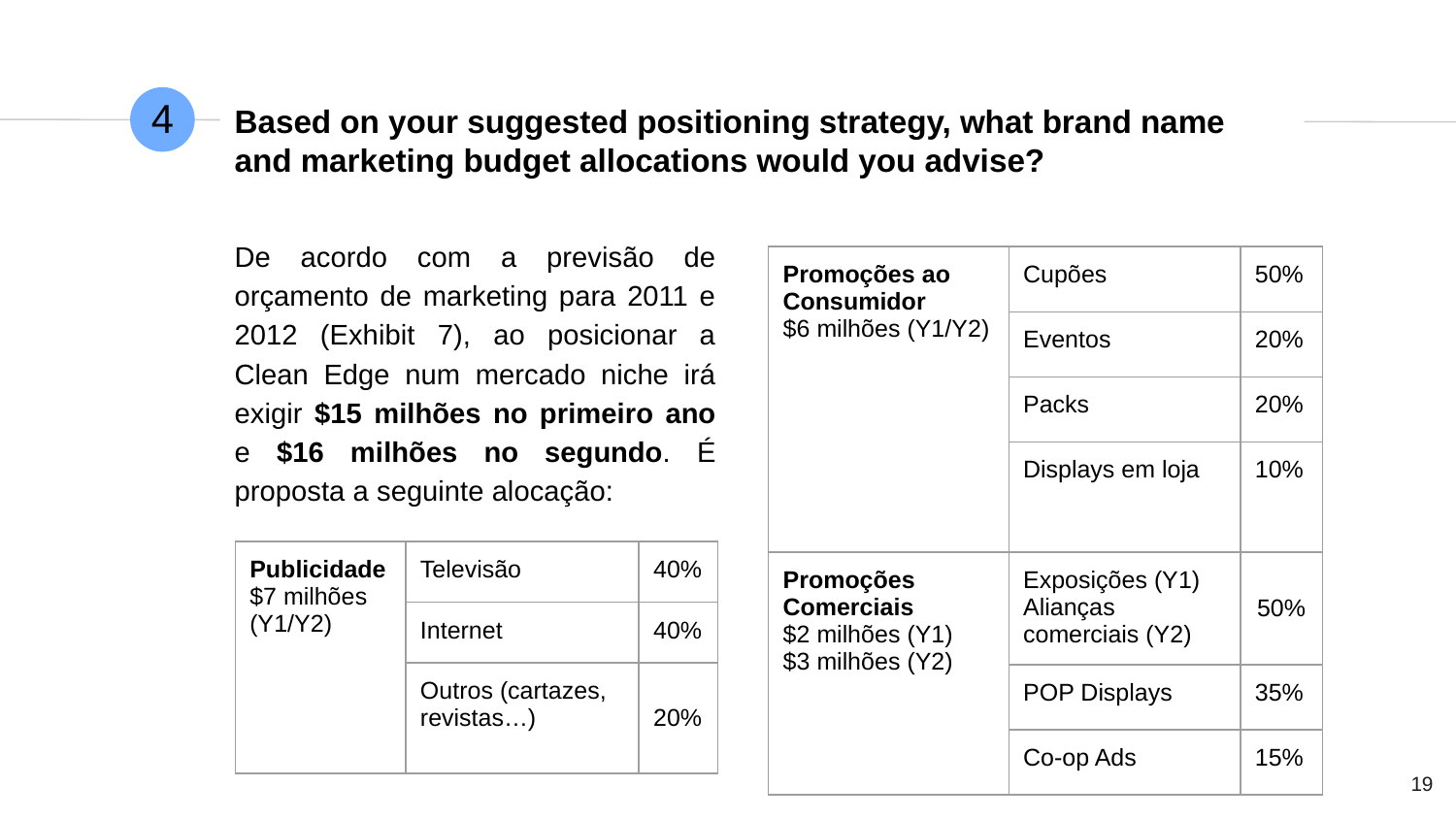

4
# Based on your suggested positioning strategy, what brand name and marketing budget allocations would you advise?
De acordo com a previsão de orçamento de marketing para 2011 e 2012 (Exhibit 7), ao posicionar a Clean Edge num mercado niche irá exigir $15 milhões no primeiro ano e $16 milhões no segundo. É proposta a seguinte alocação:

| Promoções ao Consumidor $6 milhões (Y1/Y2) | Cupões | 50% |
| --- | --- | --- |
|  | Eventos | 20% |
|  | Packs | 20% |
|  | Displays em loja | 10% |
| Promoções Comerciais $2 milhões (Y1) $3 milhões (Y2) | Exposições (Y1) Alianças comerciais (Y2) | 50% |
|  | POP Displays | 35% |
|  | Co-op Ads | 15% |
| Publicidade $7 milhões (Y1/Y2) | Televisão | 40% |
| --- | --- | --- |
|  | Internet | 40% |
|  | Outros (cartazes, revistas…) | 20% |
19